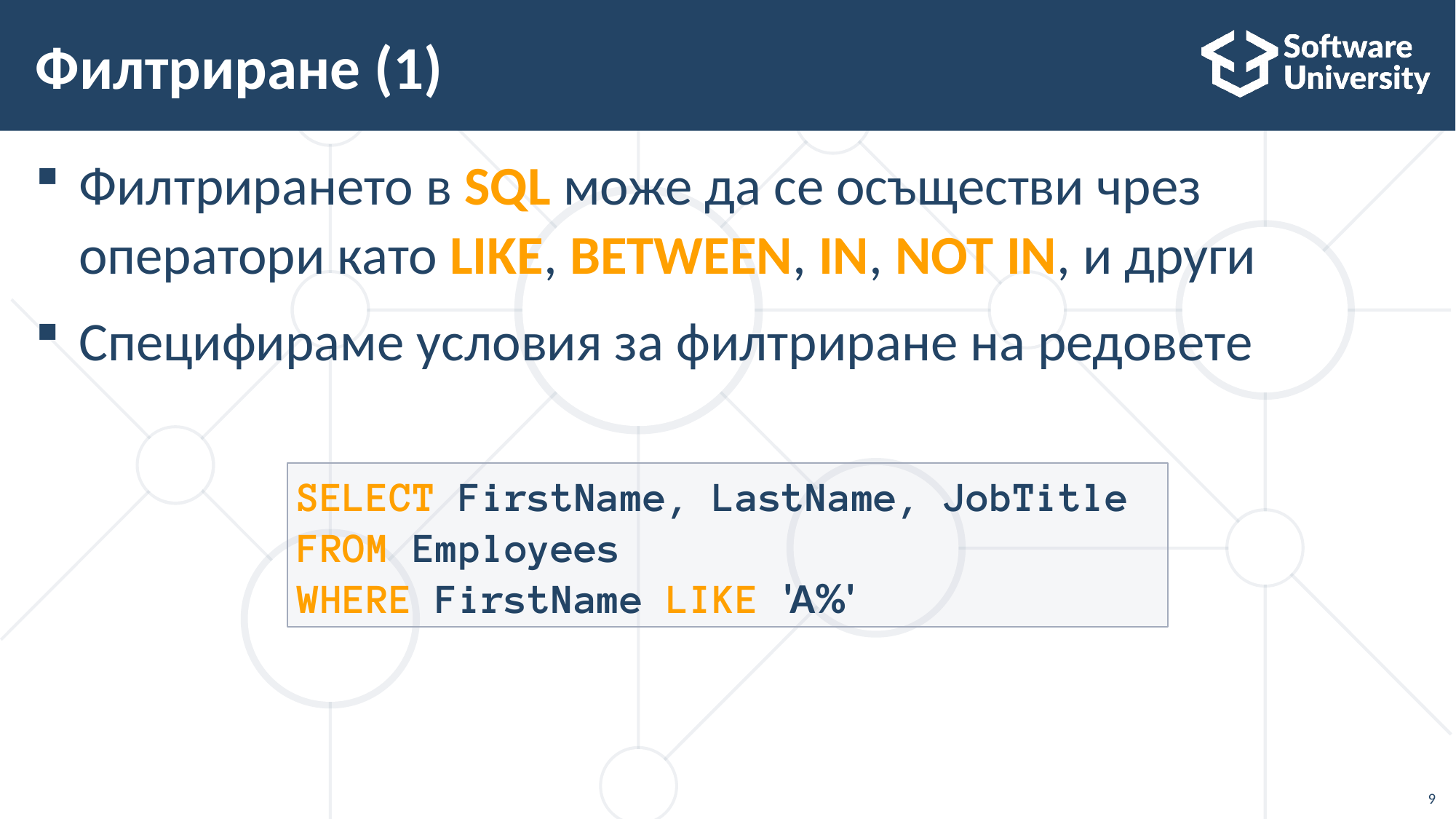

# Филтриране (1)
Филтрирането в SQL може да се осъществи чрез оператори като LIKE, BETWEEN, IN, NOT IN, и други
Специфираме условия за филтриране на редовете
SELECT FirstName, LastName, JobTitle
FROM Employees
WHERE FirstName LIKE 'A%'
9